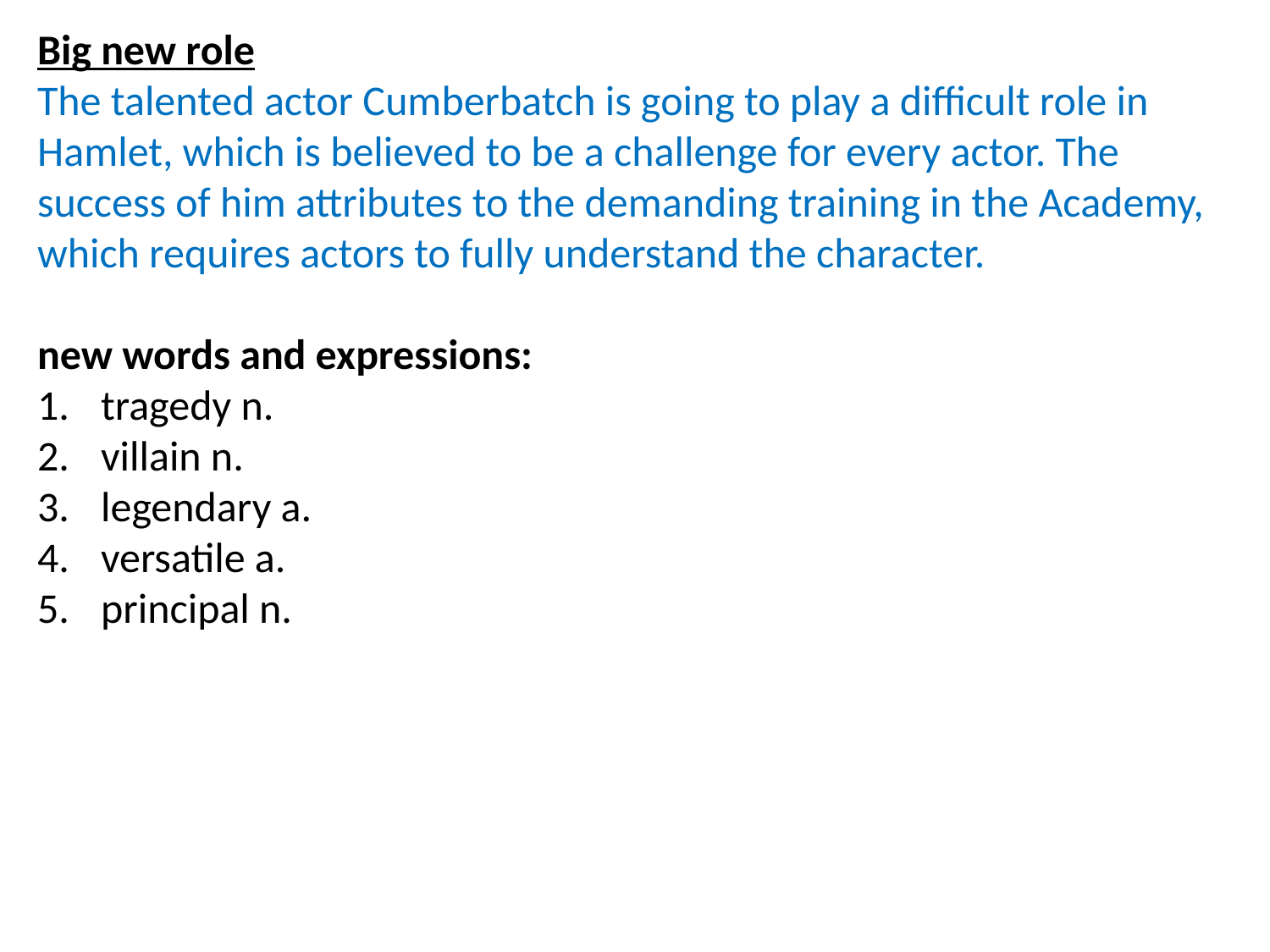

Big new role
The talented actor Cumberbatch is going to play a difficult role in Hamlet, which is believed to be a challenge for every actor. The success of him attributes to the demanding training in the Academy, which requires actors to fully understand the character.

new words and expressions:
tragedy n.
villain n.
legendary a.
versatile a.
principal n.